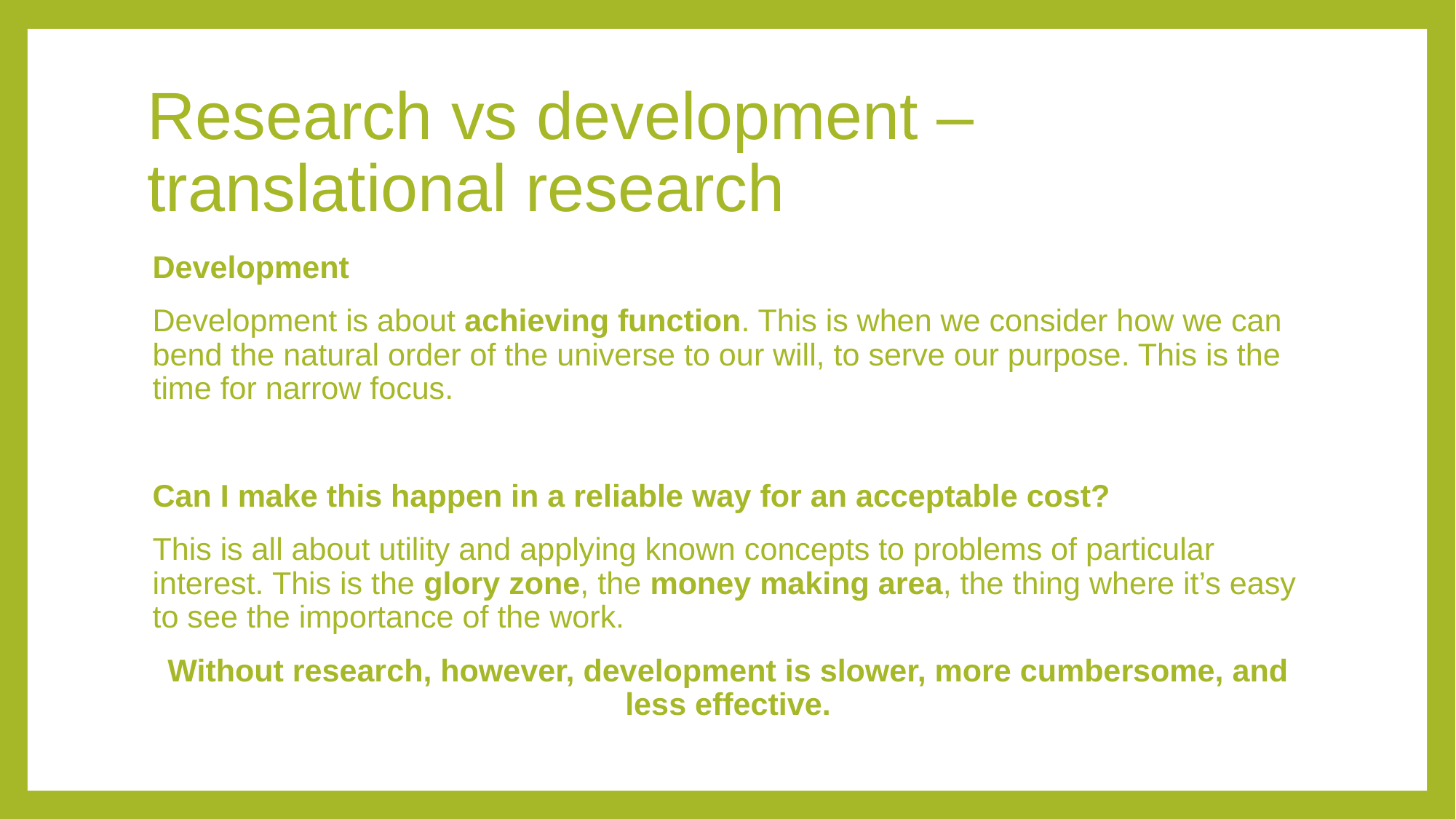

# Research vs development – translational research
Development
Development is about achieving function. This is when we consider how we can bend the natural order of the universe to our will, to serve our purpose. This is the time for narrow focus.

Can I make this happen in a reliable way for an acceptable cost?
This is all about utility and applying known concepts to problems of particular interest. This is the glory zone, the money making area, the thing where it’s easy to see the importance of the work.
Without research, however, development is slower, more cumbersome, and less effective.